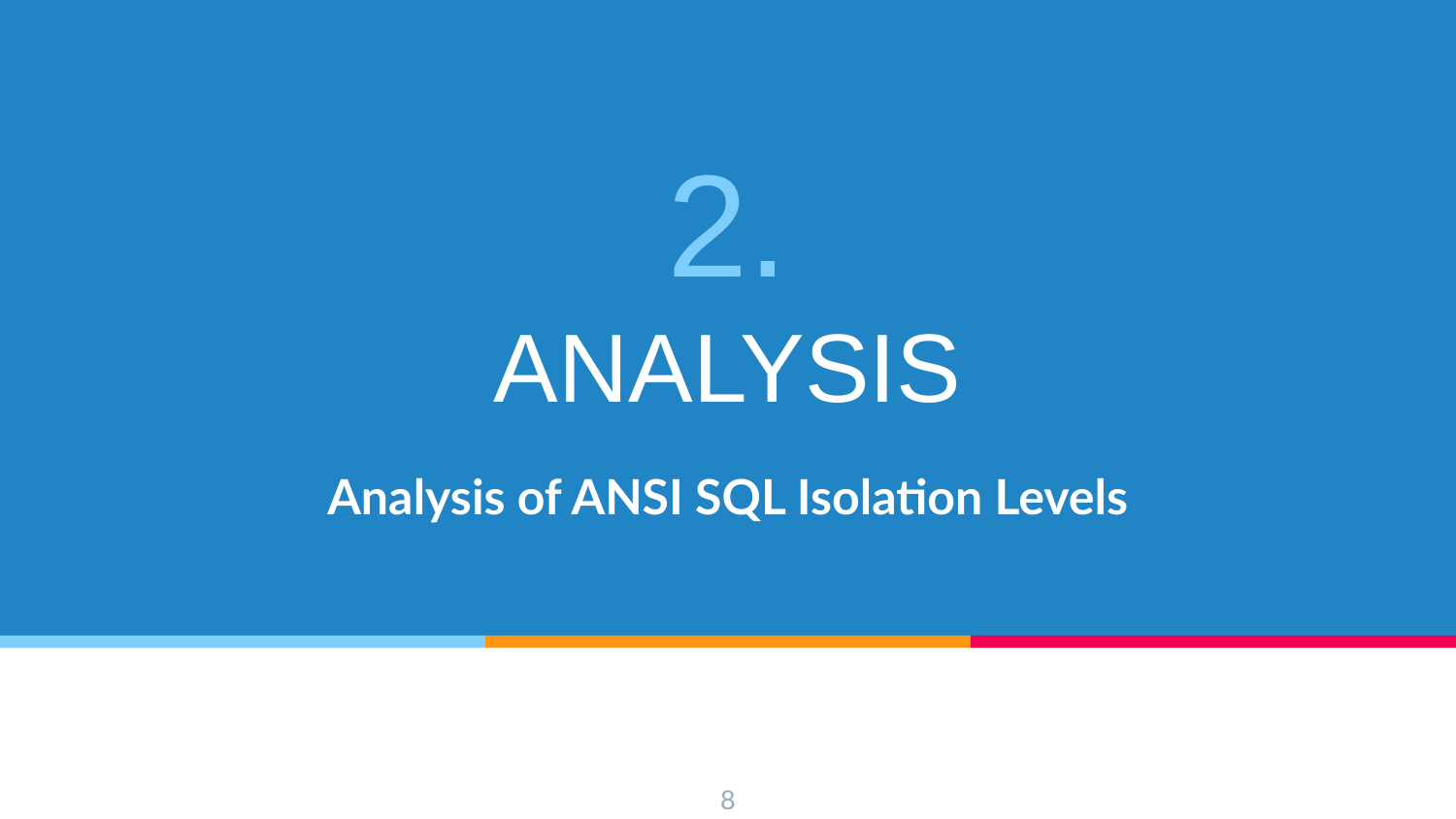

# 2.
ANALYSIS
Analysis of ANSI SQL Isolation Levels
8